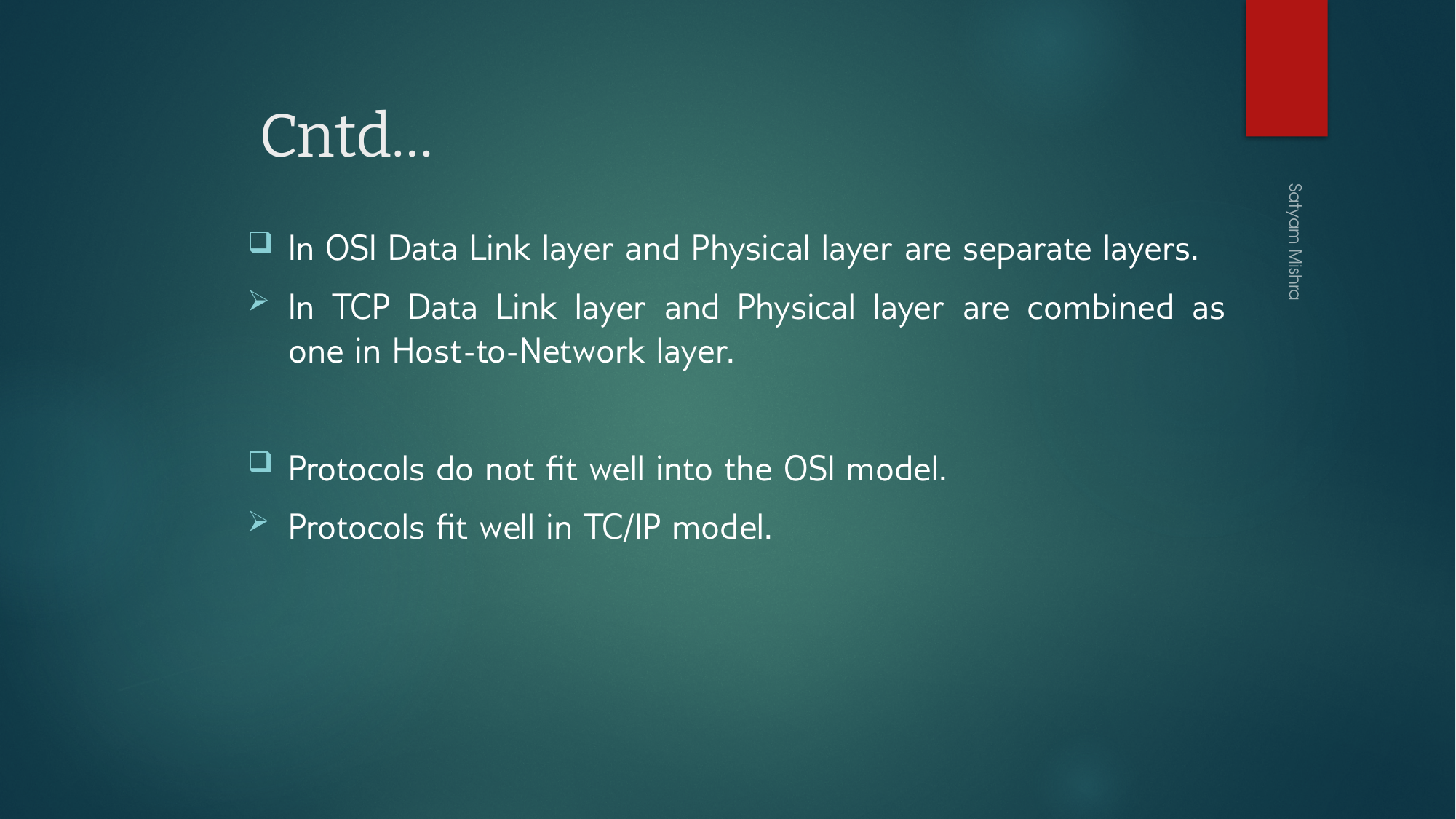

# Cntd…
In OSI Data Link layer and Physical layer are separate layers.
In TCP Data Link layer and Physical layer are combined as one in Host-to-Network layer.

Protocols do not fit well into the OSI model.
Protocols fit well in TC/IP model.

Satyam Mishra